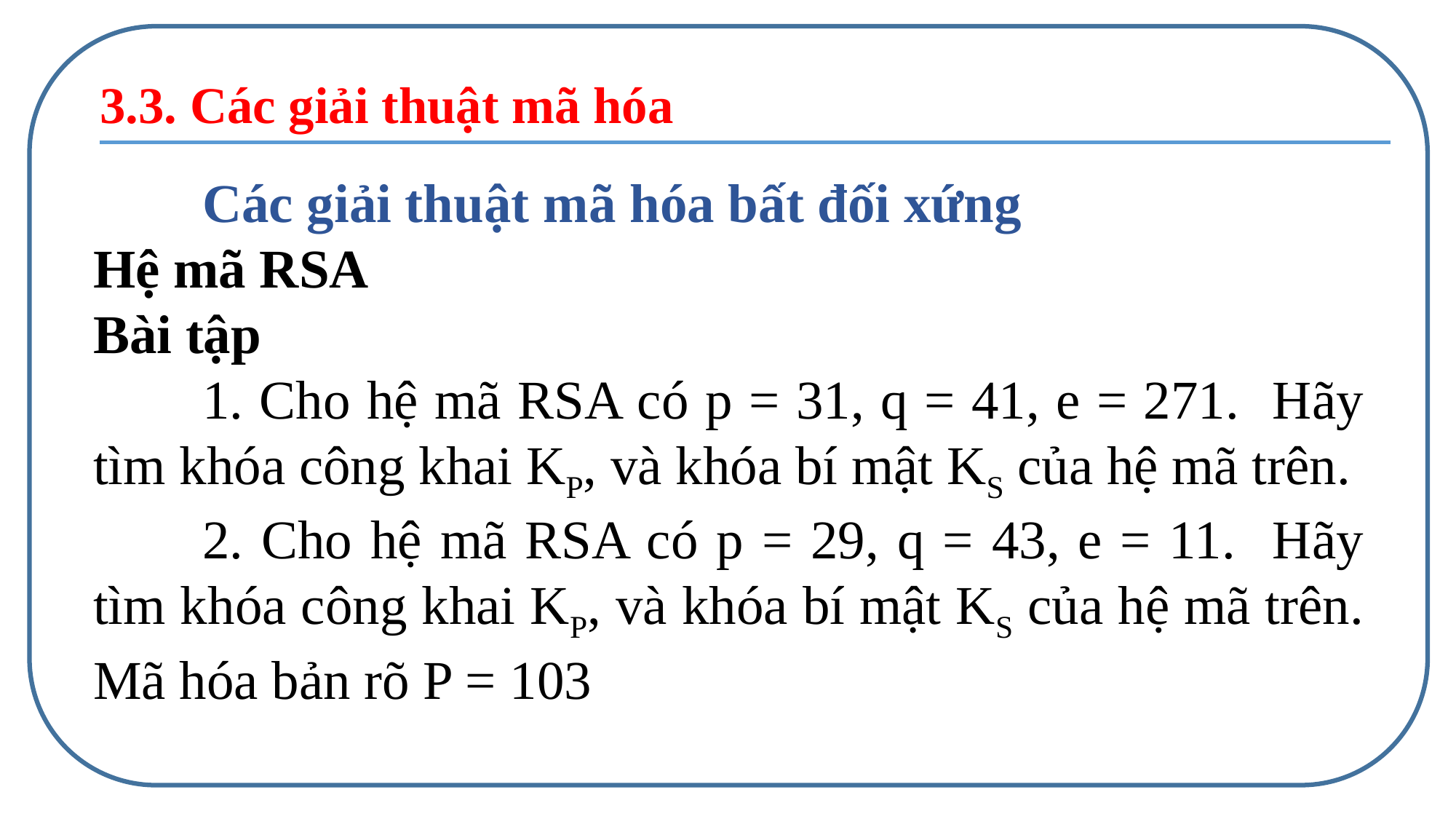

3.3. Các giải thuật mã hóa
	Các giải thuật mã hóa bất đối xứng
Hệ mã RSA
Bài tập
	1. Cho hệ mã RSA có p = 31, q = 41, e = 271.  Hãy tìm khóa công khai KP, và khóa bí mật KS của hệ mã trên.
	2. Cho hệ mã RSA có p = 29, q = 43, e = 11.  Hãy tìm khóa công khai KP, và khóa bí mật KS của hệ mã trên. Mã hóa bản rõ P = 103